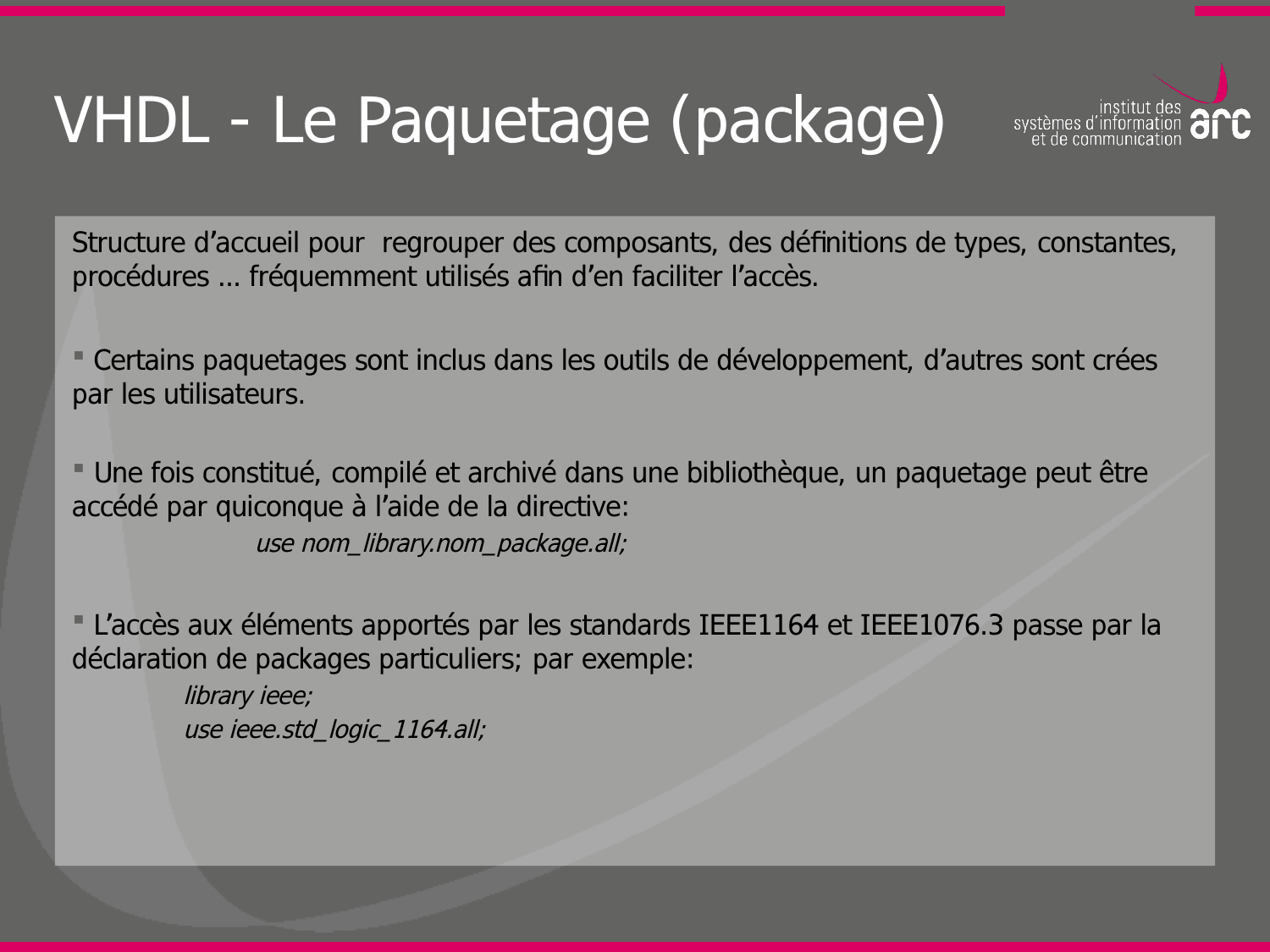

# VHDL - Le Paquetage (package)
Structure d’accueil pour  regrouper des composants, des définitions de types, constantes, procédures … fréquemment utilisés afin d’en faciliter l’accès.

 Certains paquetages sont inclus dans les outils de développement, d’autres sont crées par les utilisateurs.

 Une fois constitué, compilé et archivé dans une bibliothèque, un paquetage peut être accédé par quiconque à l’aide de la directive:
	use nom_library.nom_package.all;

 L’accès aux éléments apportés par les standards IEEE1164 et IEEE1076.3 passe par la déclaration de packages particuliers; par exemple:
library ieee;
use ieee.std_logic_1164.all;